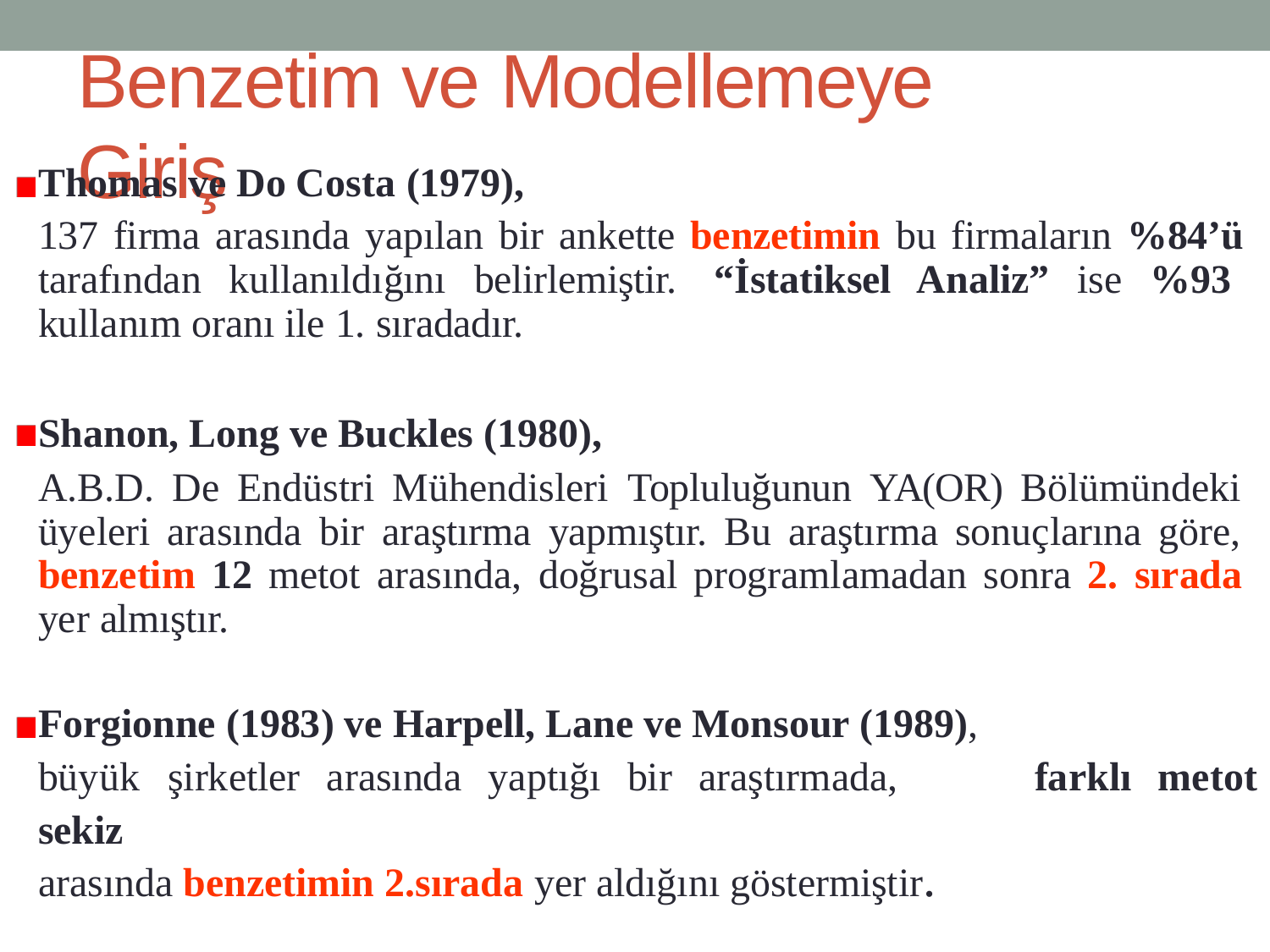

# Benzetim ve Modellemeye Giriş
Thomas ve Do Costa (1979),
137 firma arasında yapılan bir ankette benzetimin bu firmaların %84’ü  tarafından kullanıldığını belirlemiştir. “İstatiksel Analiz” ise %93  kullanım oranı ile 1. sıradadır.

Shanon, Long ve Buckles (1980),
A.B.D. De Endüstri Mühendisleri Topluluğunun YA(OR) Bölümündeki  üyeleri arasında bir araştırma yapmıştır. Bu araştırma sonuçlarına göre,  benzetim 12 metot arasında, doğrusal programlamadan sonra 2. sırada  yer almıştır.

Forgionne (1983) ve Harpell, Lane ve Monsour (1989),  büyük	şirketler	arasında	yaptığı	bir	araştırmada,	sekiz
arasında benzetimin 2.sırada yer aldığını göstermiştir.

farklı
metot